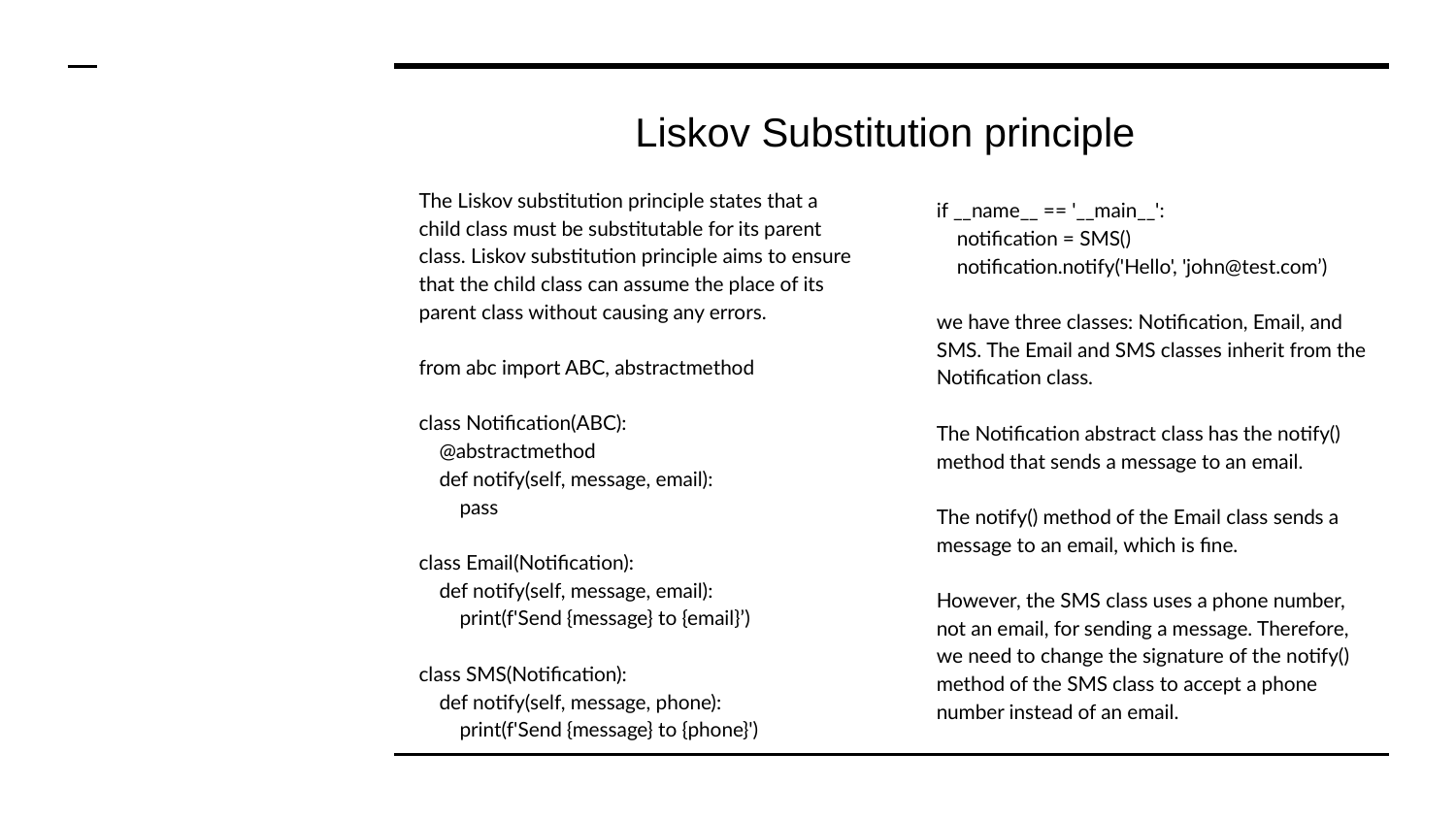

# Liskov Substitution principle
The Liskov substitution principle states that a child class must be substitutable for its parent class. Liskov substitution principle aims to ensure that the child class can assume the place of its parent class without causing any errors.

from abc import ABC, abstractmethod

class Notification(ABC):
    @abstractmethod
    def notify(self, message, email):
        pass

class Email(Notification):
    def notify(self, message, email):
        print(f'Send {message} to {email}’)

class SMS(Notification):
    def notify(self, message, phone):
        print(f'Send {message} to {phone}')

if __name__ == '__main__':
    notification = SMS()
    notification.notify('Hello', 'john@test.com’)

we have three classes: Notification, Email, and SMS. The Email and SMS classes inherit from the Notification class.

The Notification abstract class has the notify() method that sends a message to an email.

The notify() method of the Email class sends a message to an email, which is fine.

However, the SMS class uses a phone number, not an email, for sending a message. Therefore, we need to change the signature of the notify() method of the SMS class to accept a phone number instead of an email.